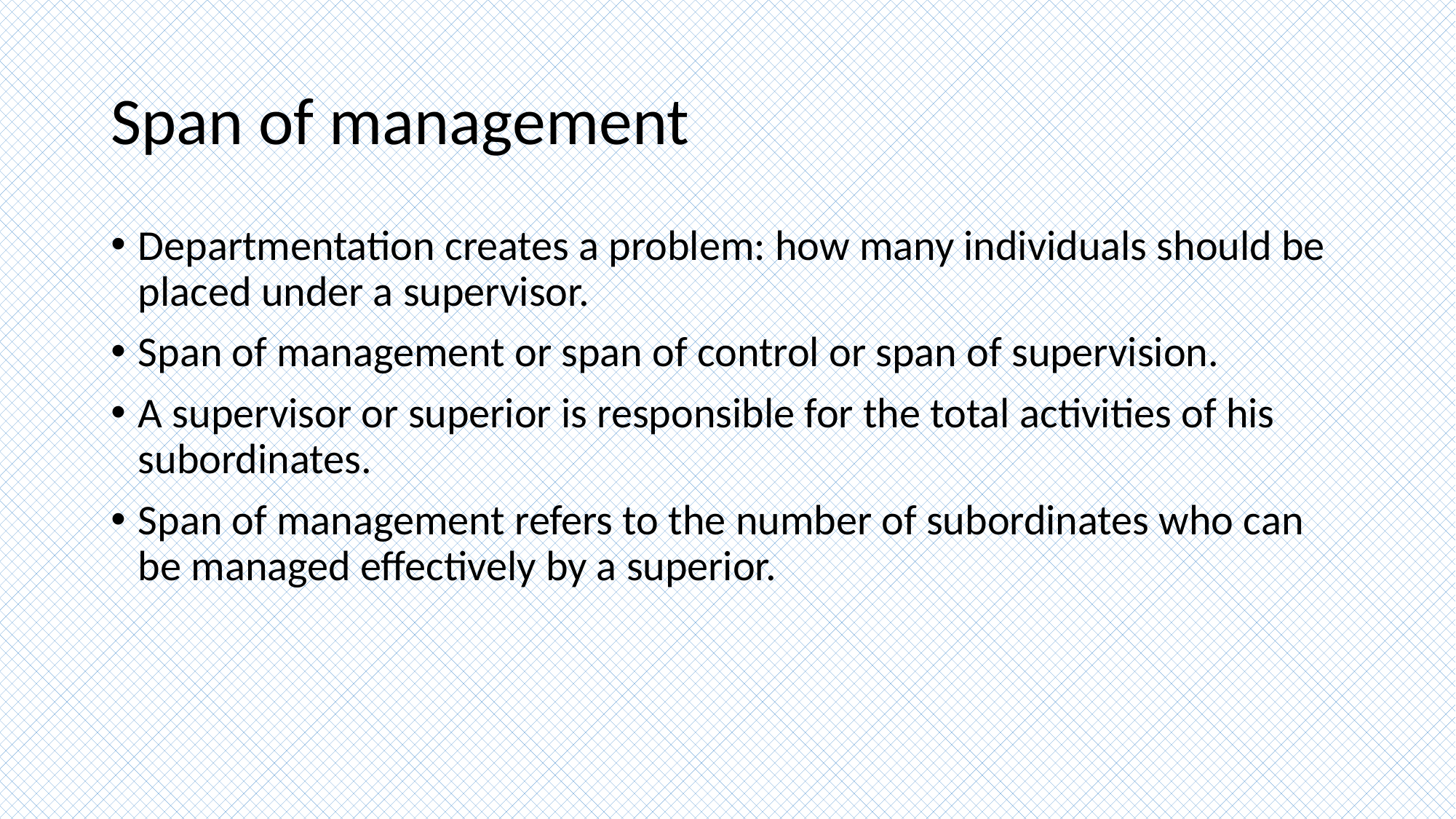

# Span of management
Departmentation creates a problem: how many individuals should be placed under a supervisor.
Span of management or span of control or span of supervision.
A supervisor or superior is responsible for the total activities of his subordinates.
Span of management refers to the number of subordinates who can be managed effectively by a superior.